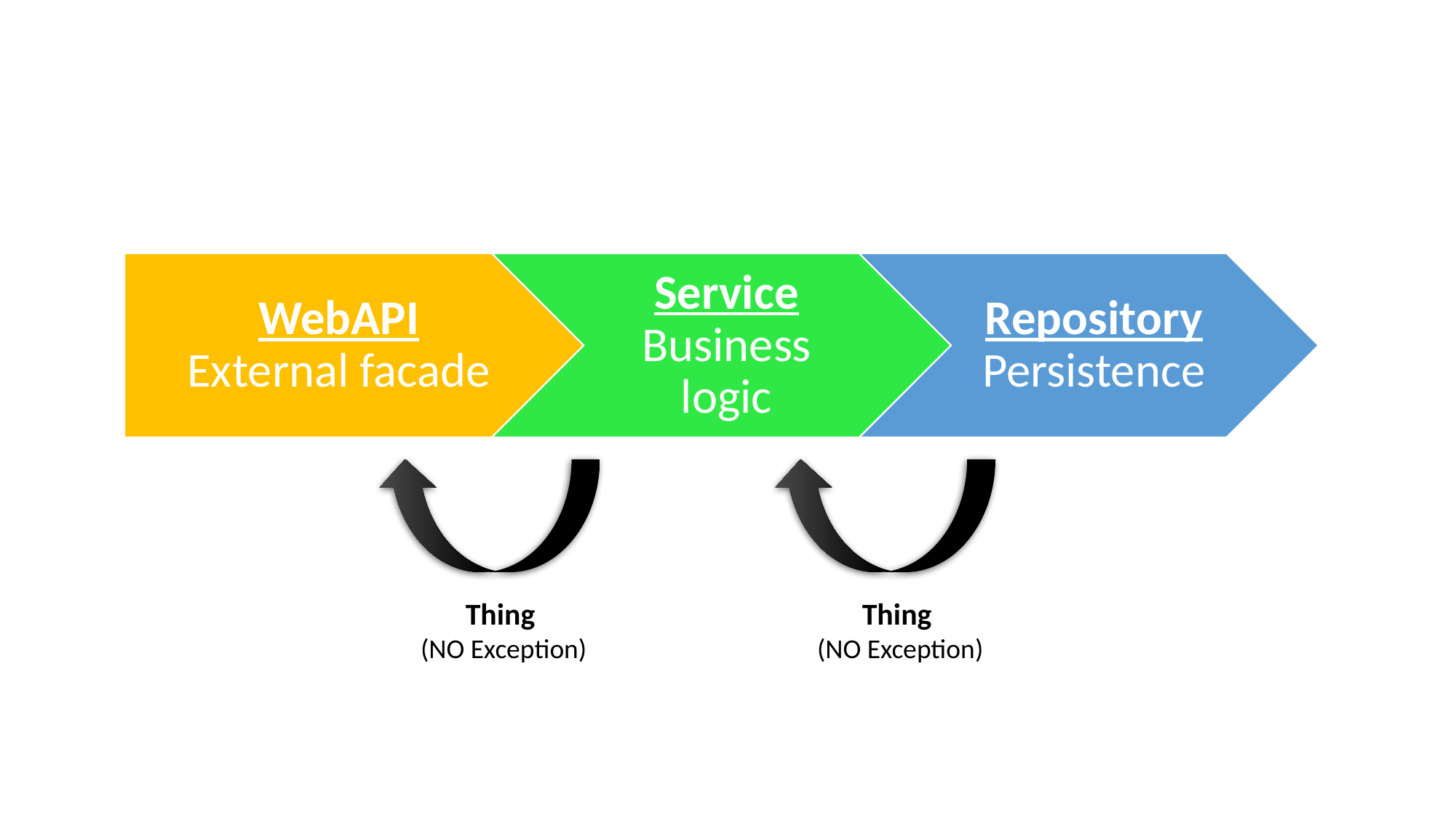

WebAPI
External facade
Service Business logic
Repository Persistence

Thing
(NO Exception)
Thing
(NO Exception)